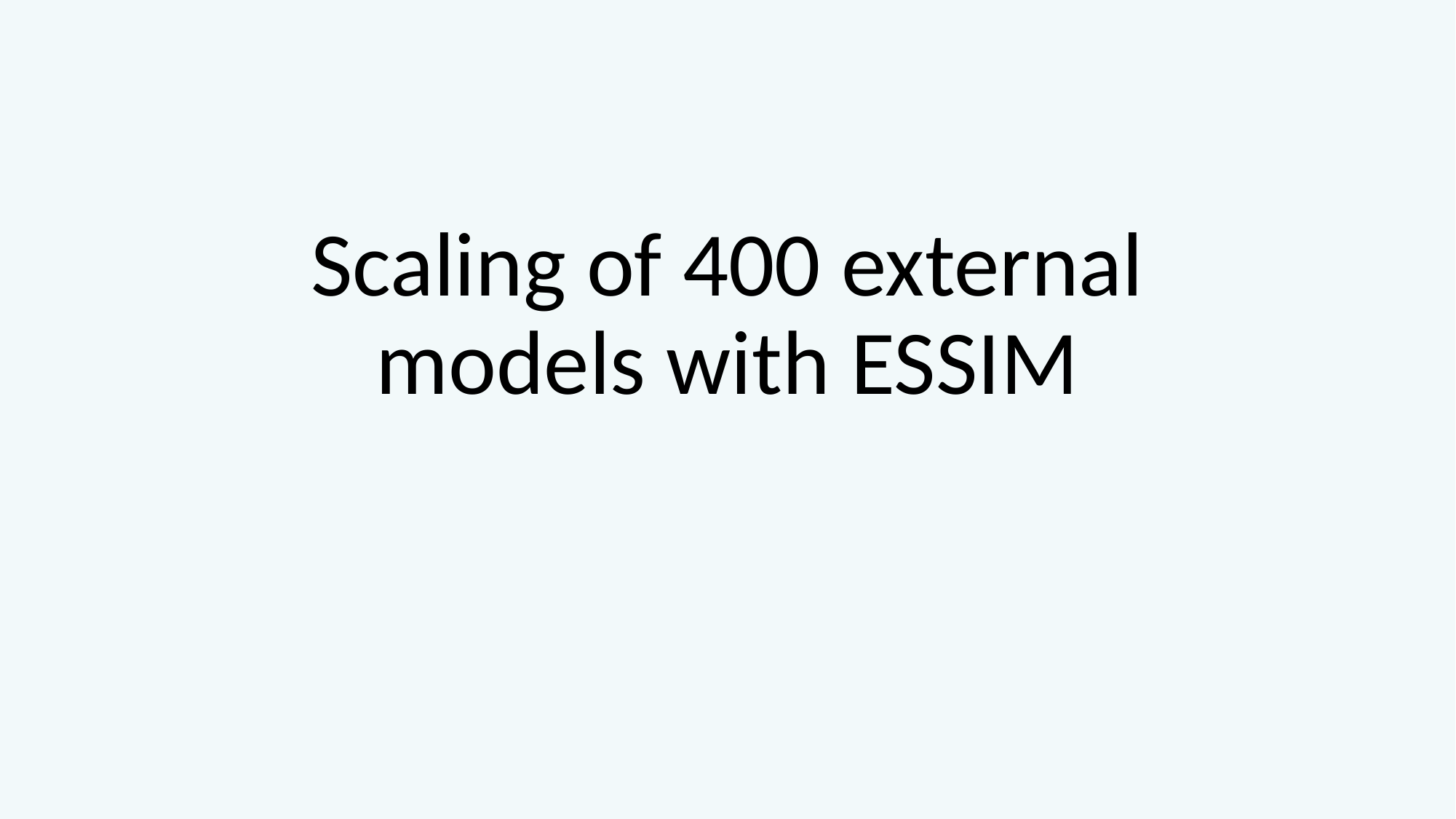

# Scaling of 400 external models with ESSIM